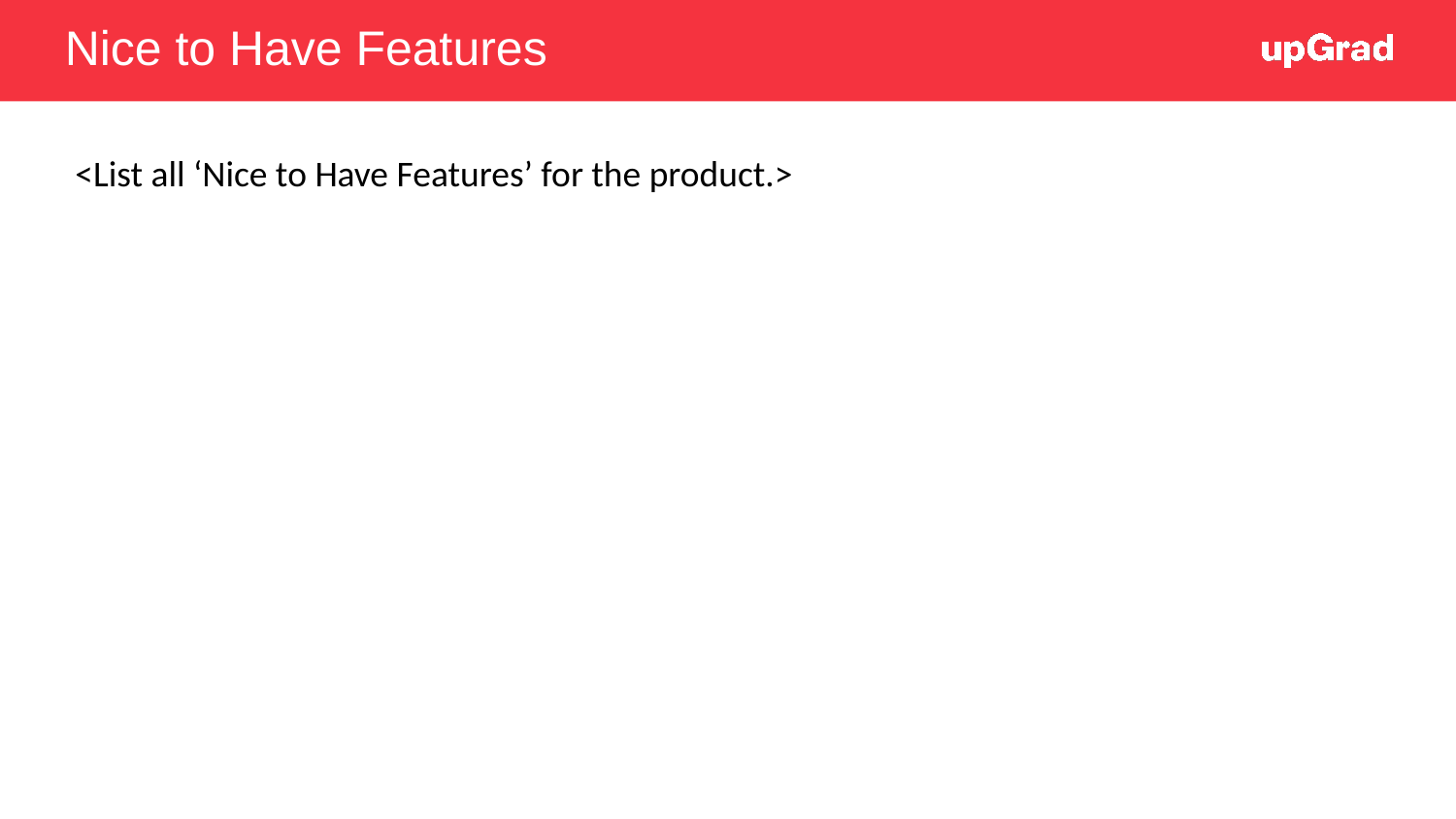

# Nice to Have Features
<List all ‘Nice to Have Features’ for the product.>